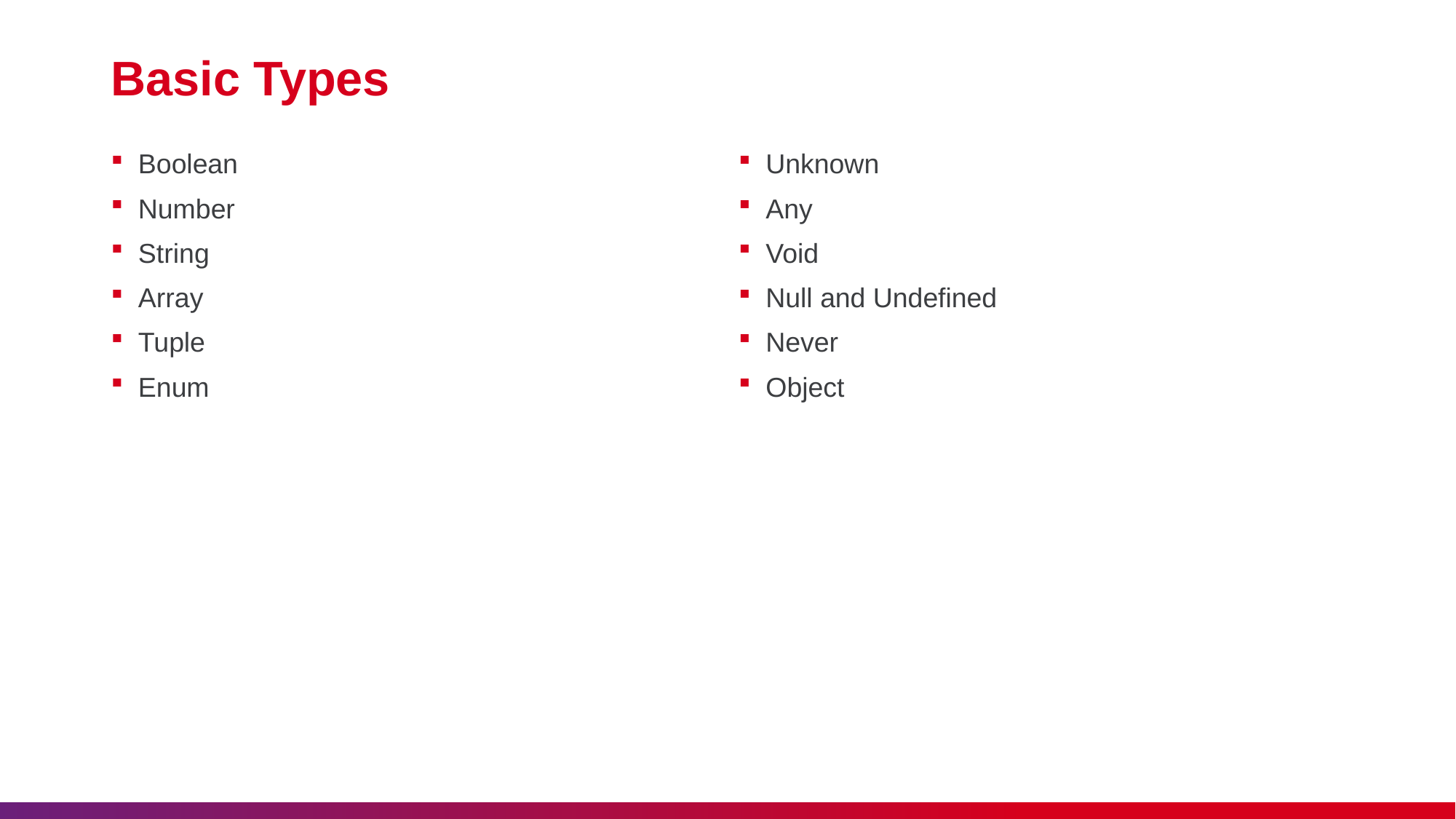

# Basic Types
Boolean
Number
String
Array
Tuple
Enum
Unknown
Any
Void
Null and Undefined
Never
Object